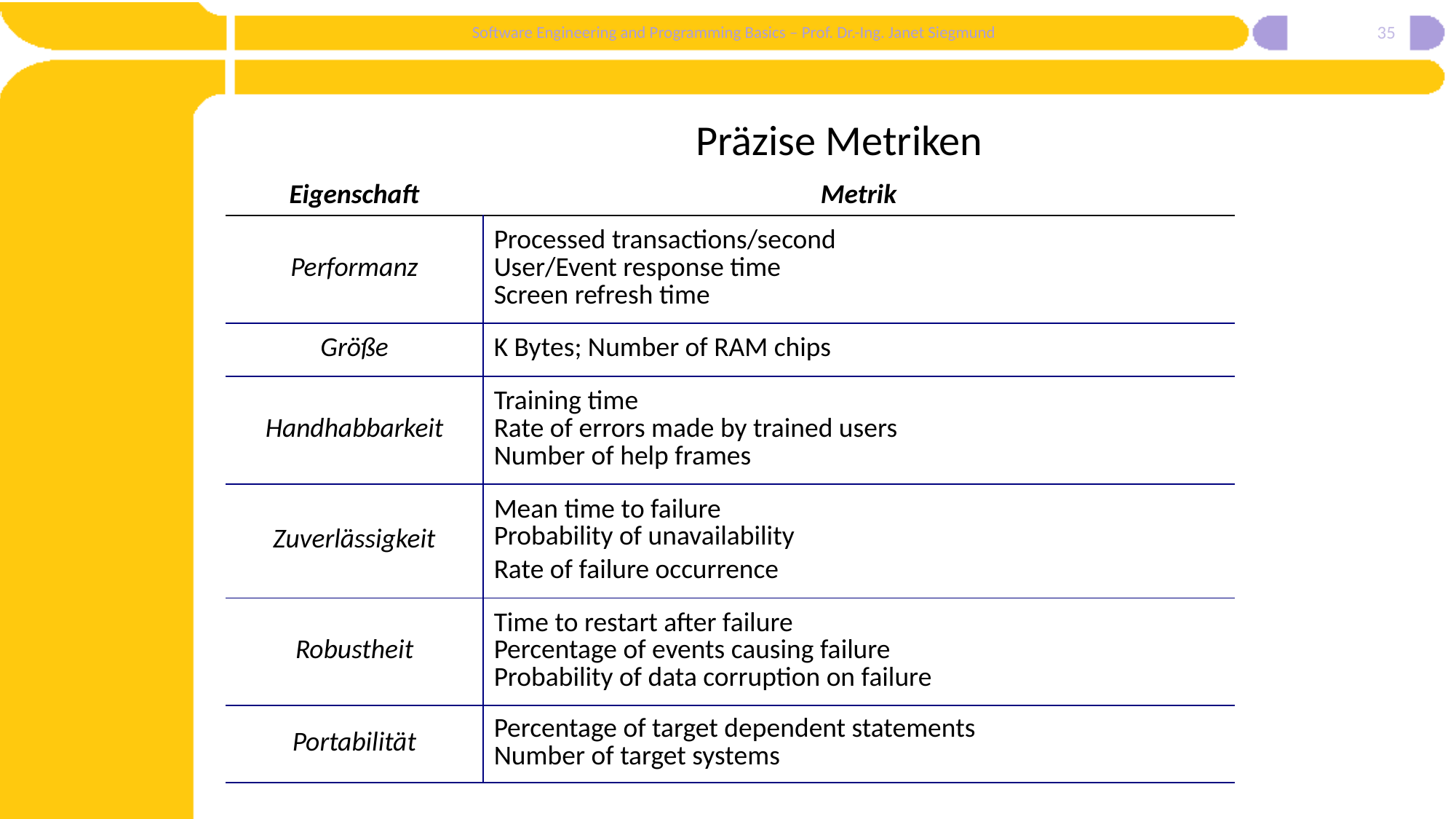

35
# Präzise Metriken
| Eigenschaft | Metrik |
| --- | --- |
| Performanz | Processed transactions/second User/Event response time Screen refresh time |
| Größe | K Bytes; Number of RAM chips |
| Handhabbarkeit | Training time Rate of errors made by trained users Number of help frames |
| Zuverlässigkeit | Mean time to failure Probability of unavailability Rate of failure occurrence |
| Robustheit | Time to restart after failure Percentage of events causing failure Probability of data corruption on failure |
| Portabilität | Percentage of target dependent statements Number of target systems |